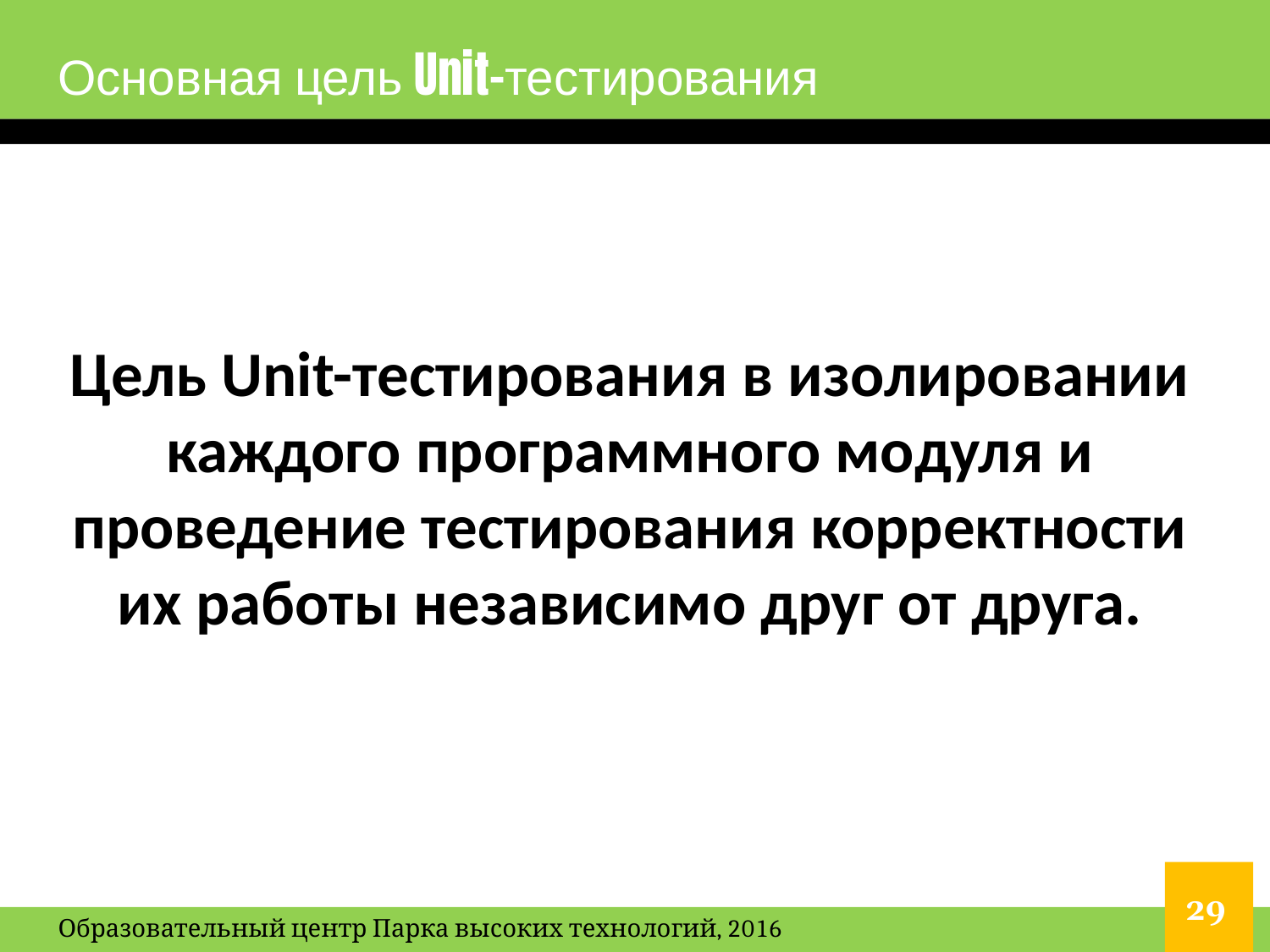

# Основная цель Unit-тестирования
Цель Unit-тестирования в изолировании каждого программного модуля и проведение тестирования корректности их работы независимо друг от друга.
29